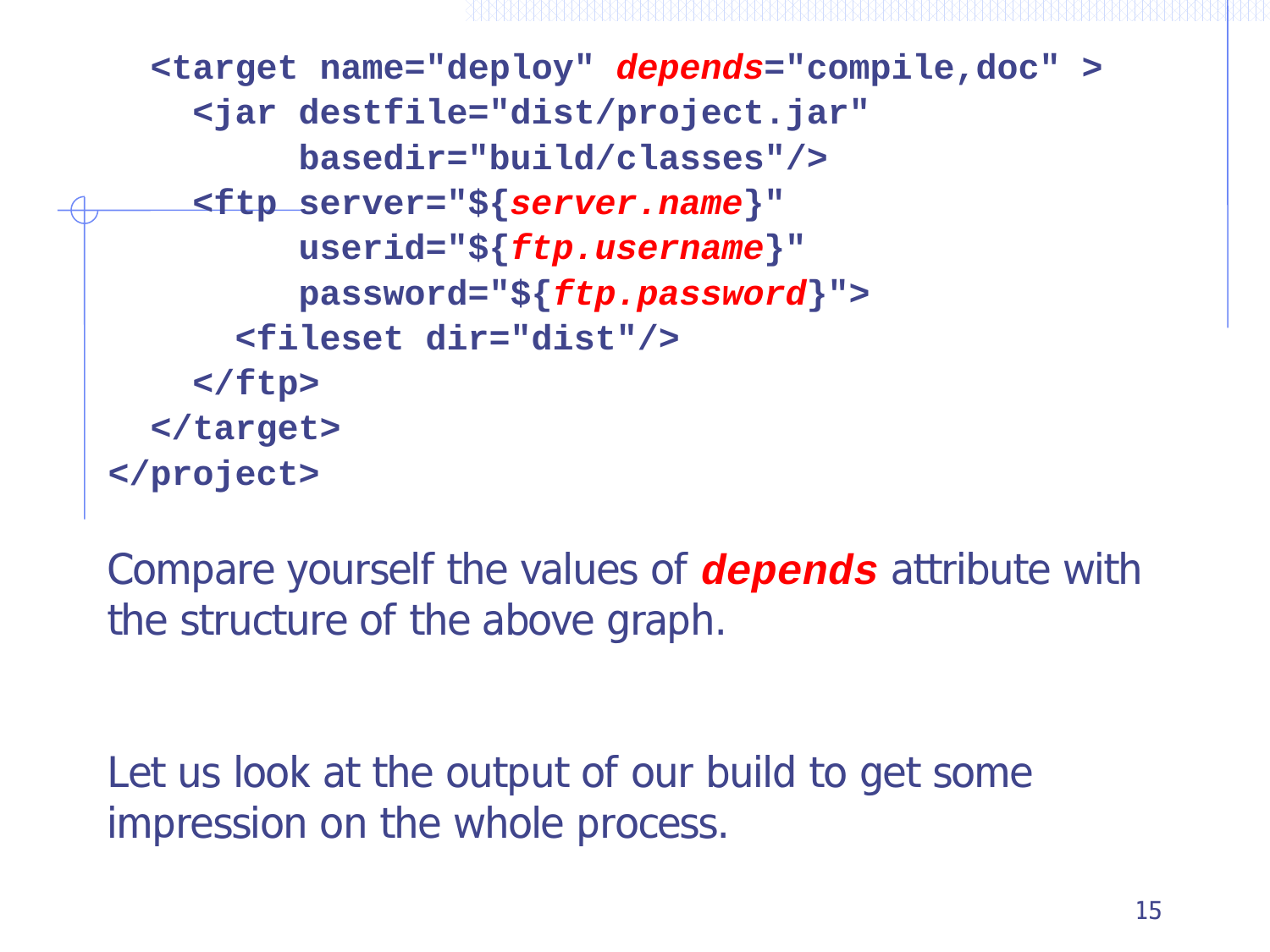

<target name="deploy" depends="compile,doc" >
    <jar destfile="dist/project.jar"
         basedir="build/classes"/>
    <ftp server="${server.name}"
         userid="${ftp.username}"
         password="${ftp.password}">
      <fileset dir="dist"/>
    </ftp>
  </target>
</project>
Compare yourself the values of depends attribute with the structure of the above graph.

Let us look at the output of our build to get some impression on the whole process.

15